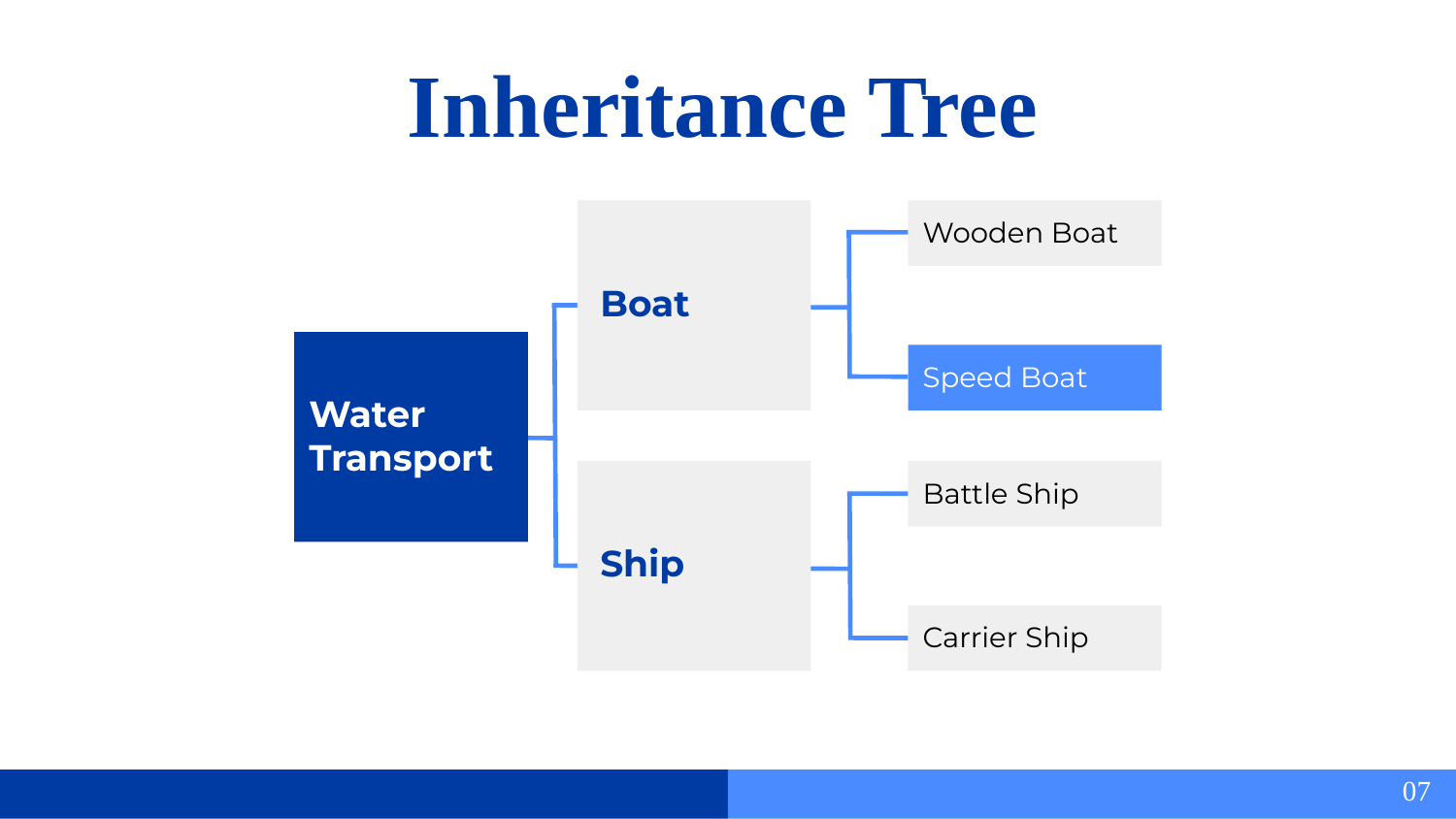

# Inheritance Tree

Wooden Boat
Boat

Speed Boat
Water Transport

Battle Ship
Ship

Carrier Ship
07